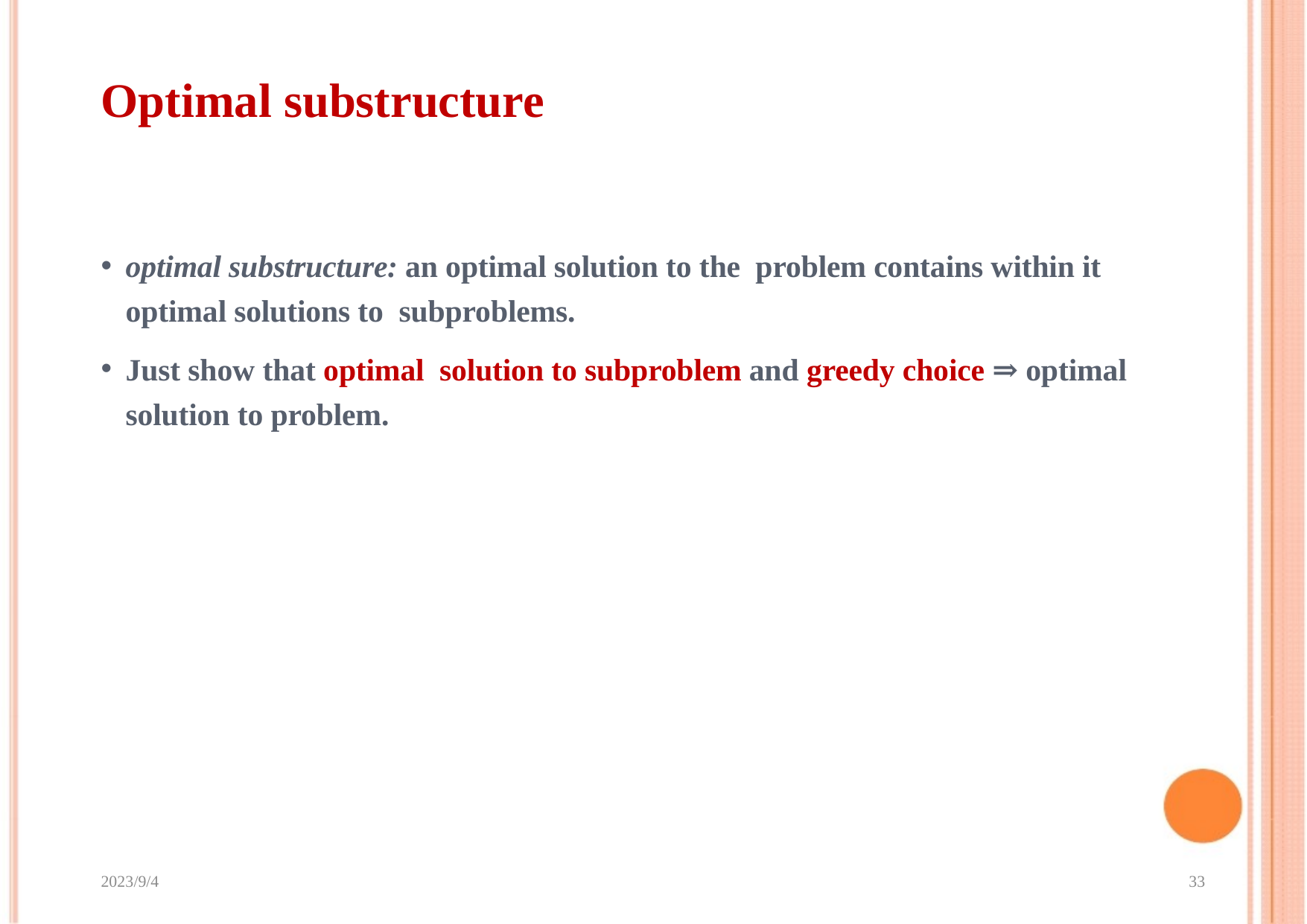

# Optimal substructure
optimal substructure: an optimal solution to the  problem contains within it optimal solutions to  subproblems.
Just show that optimal  solution to subproblem and greedy choice ⇒ optimal solution to problem.

2023/9/4
33